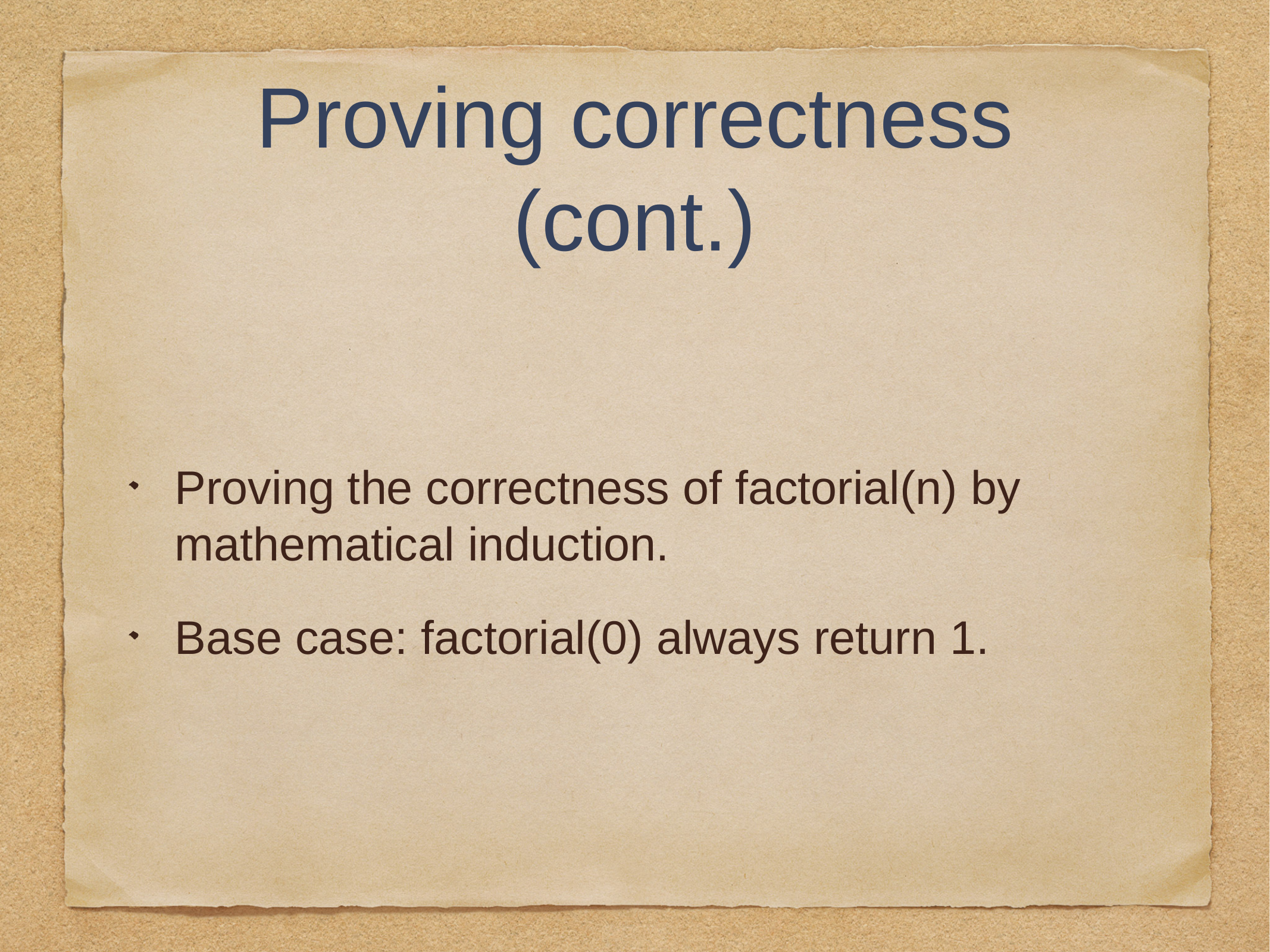

# Proving correctness (cont.)
Proving the correctness of factorial(n) by mathematical induction.
Base case: factorial(0) always return 1.